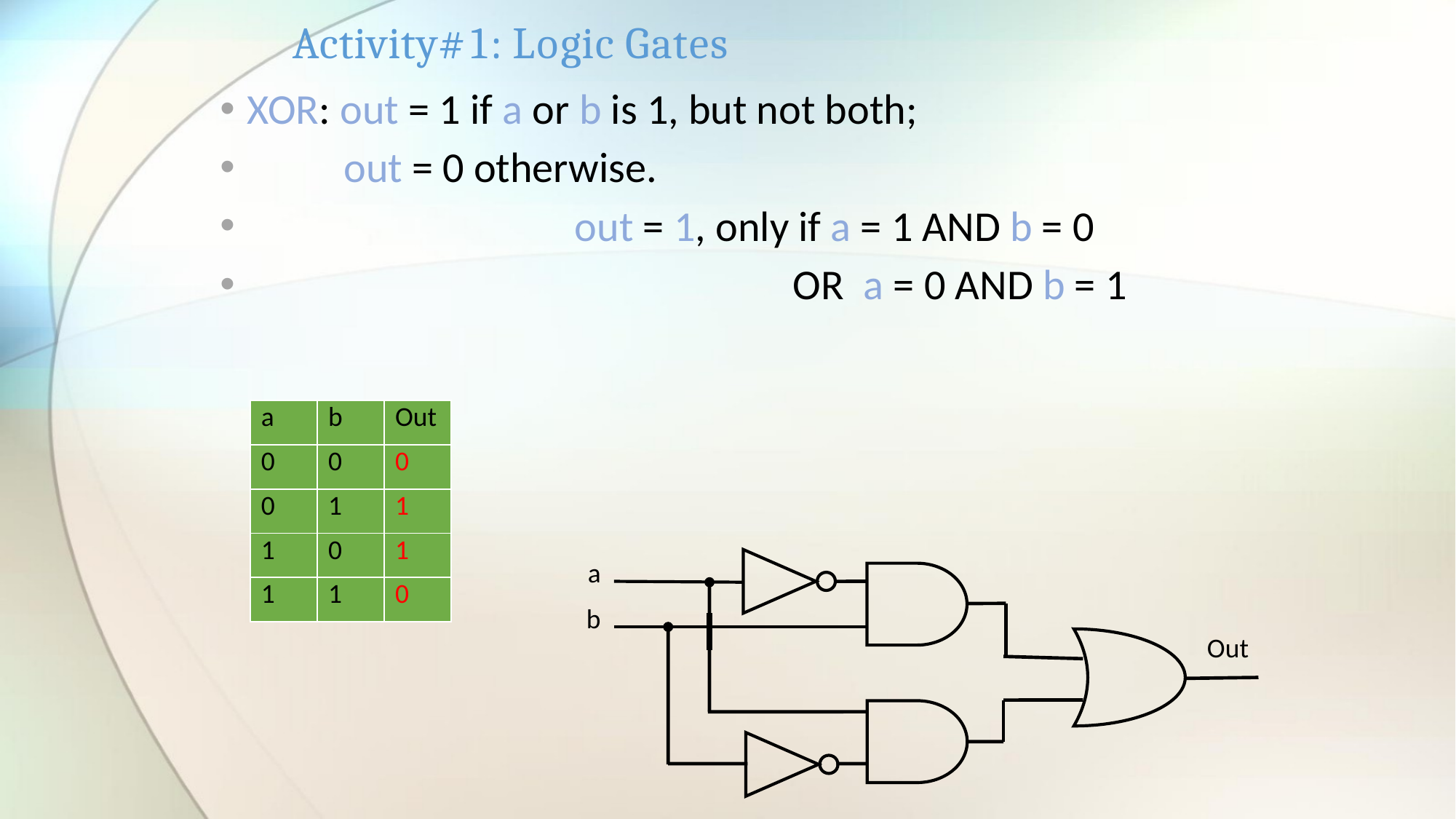

# Activity#1: Logic Gates
XOR: out = 1 if a or b is 1, but not both;
          out = 0 otherwise.
			out = 1, only if a = 1 AND b = 0
					OR  a = 0 AND b = 1
| a | b | Out |
| --- | --- | --- |
| 0 | 0 | 0 |
| 0 | 1 | 1 |
| 1 | 0 | 1 |
| 1 | 1 | 0 |
a

b

Out